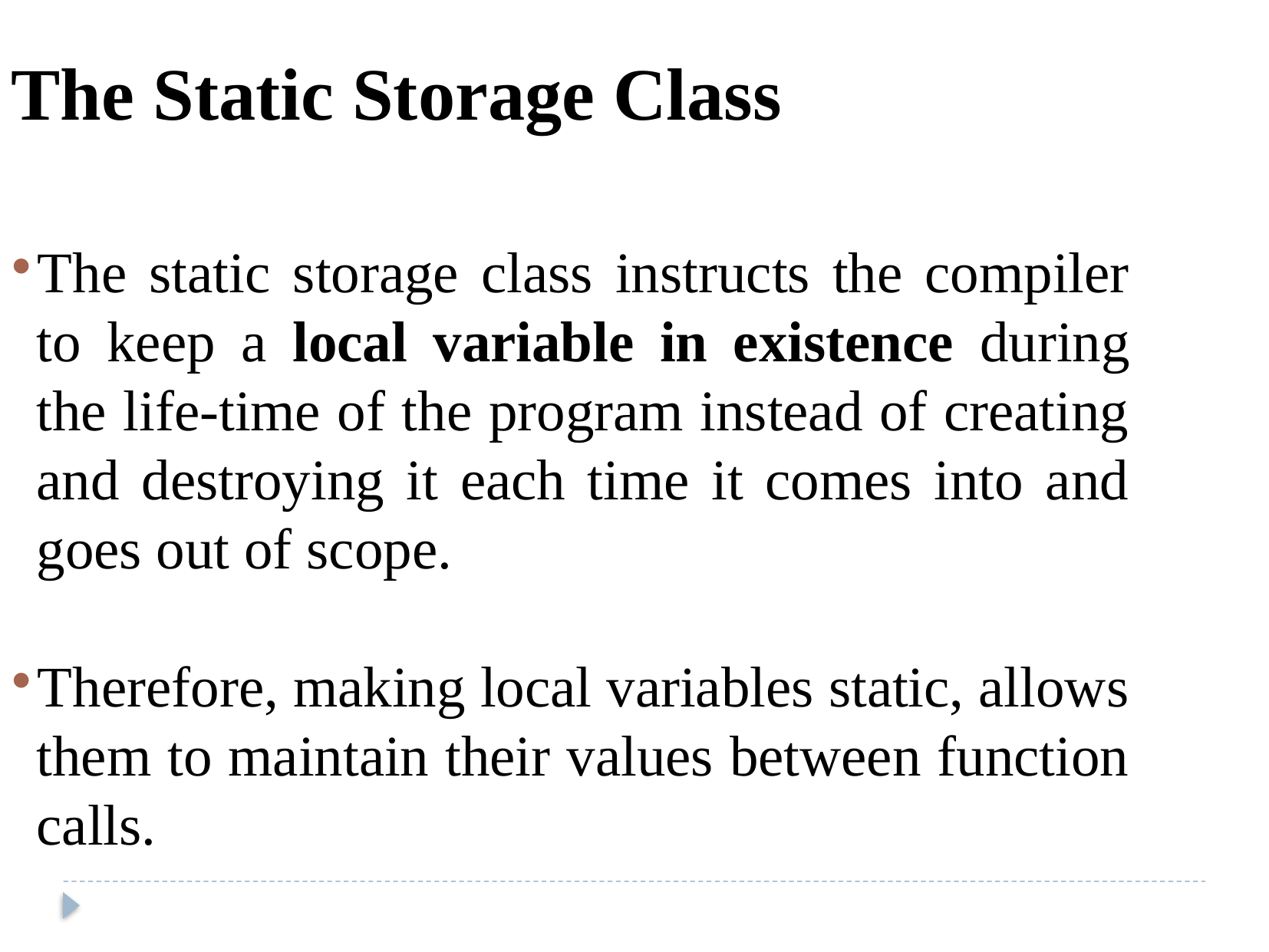

The Static Storage Class
The static storage class instructs the compiler to keep a local variable in existence during the life-time of the program instead of creating and destroying it each time it comes into and goes out of scope.

Therefore, making local variables static, allows them to maintain their values between function calls.